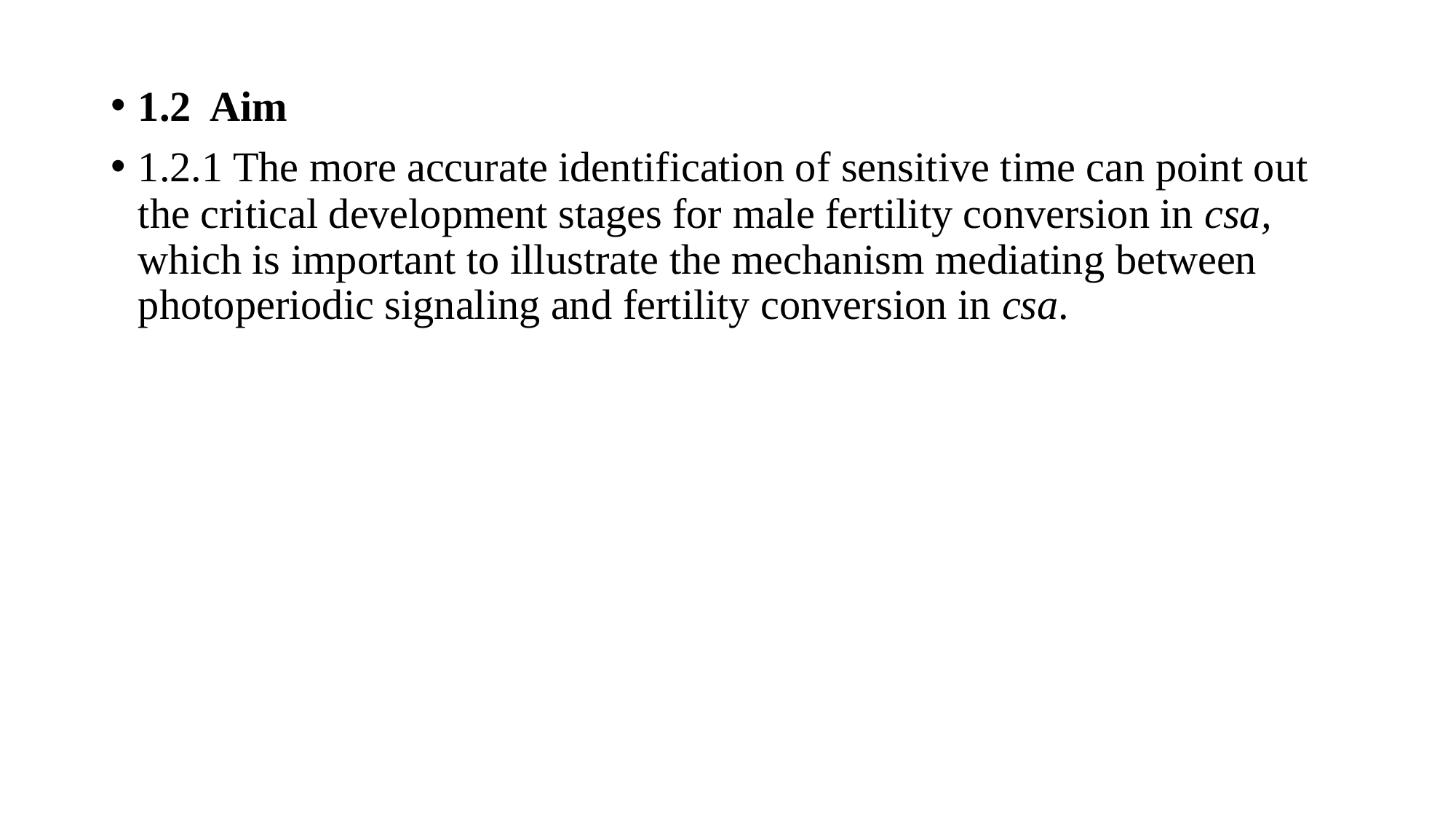

1.2  Aim
1.2.1 The more accurate identification of sensitive time can point out the critical development stages for male fertility conversion in csa, which is important to illustrate the mechanism mediating between  photoperiodic signaling and fertility conversion in csa.